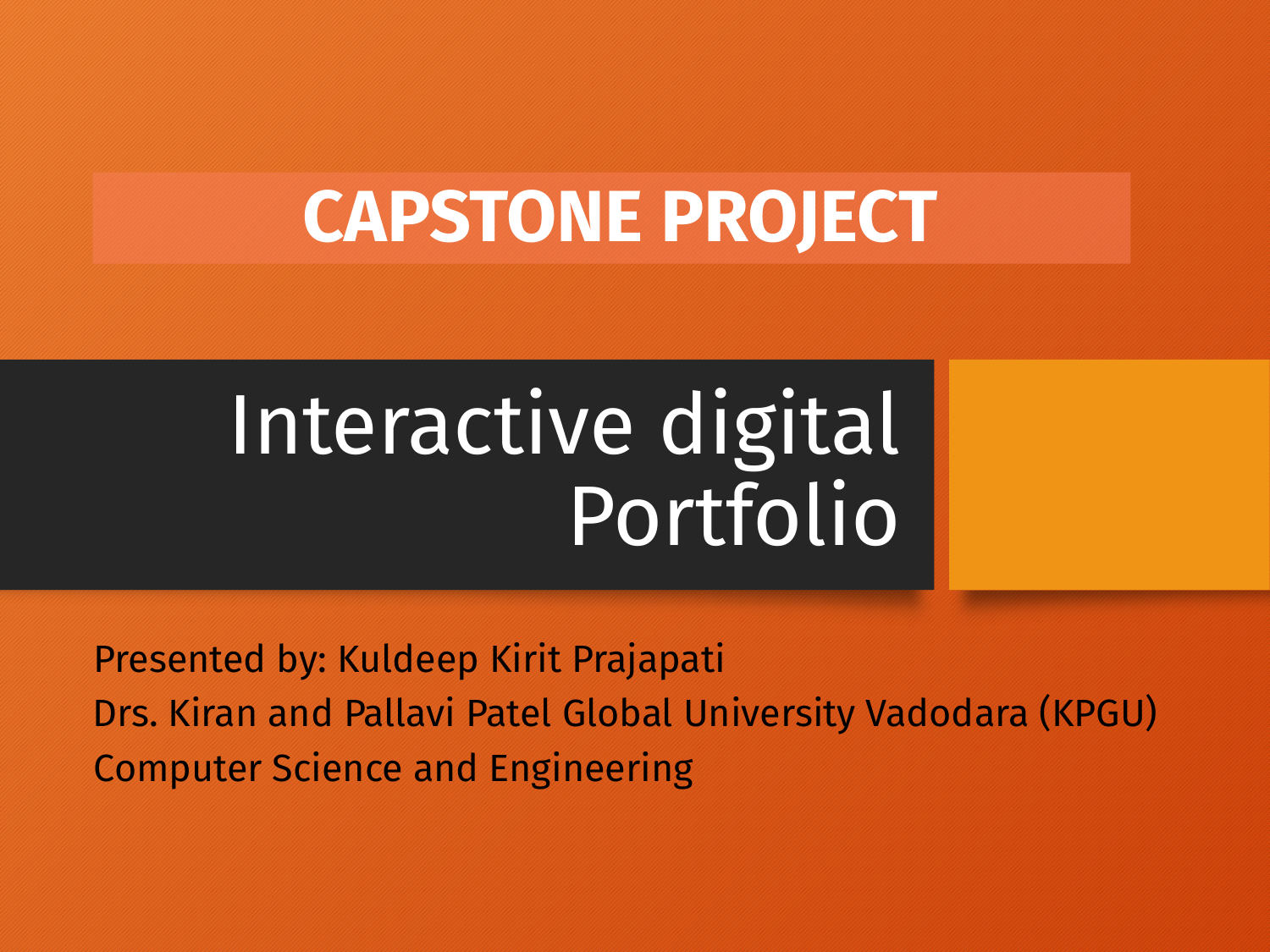

CAPSTONE PROJECT
# Interactive digital Portfolio
 Presented by: Kuldeep Kirit Prajapati
 Drs. Kiran and Pallavi Patel Global University Vadodara (KPGU)
 Computer Science and Engineering